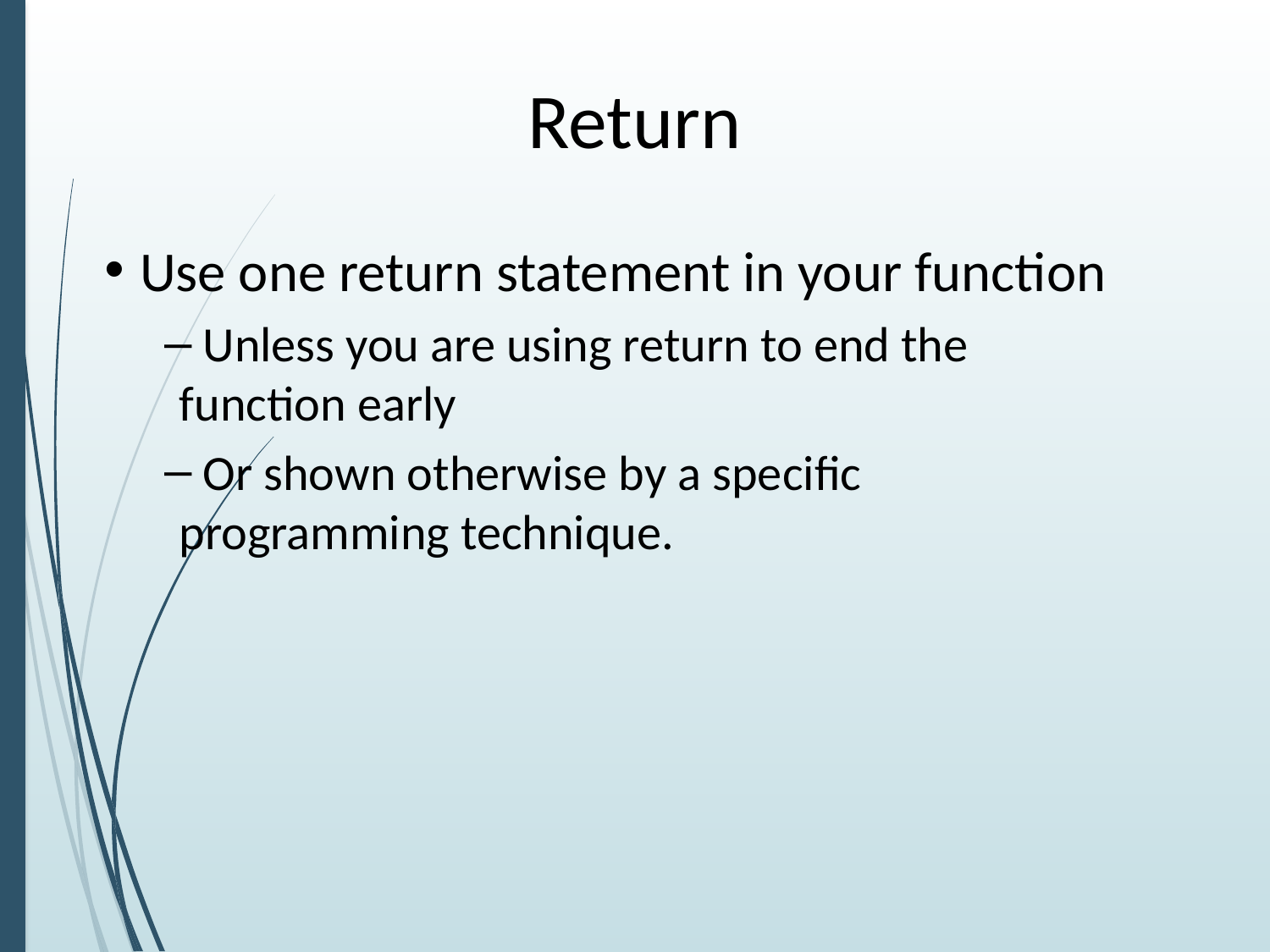

# Return
Use one return statement in your function
 Unless you are using return to end the function early
 Or shown otherwise by a specific programming technique.